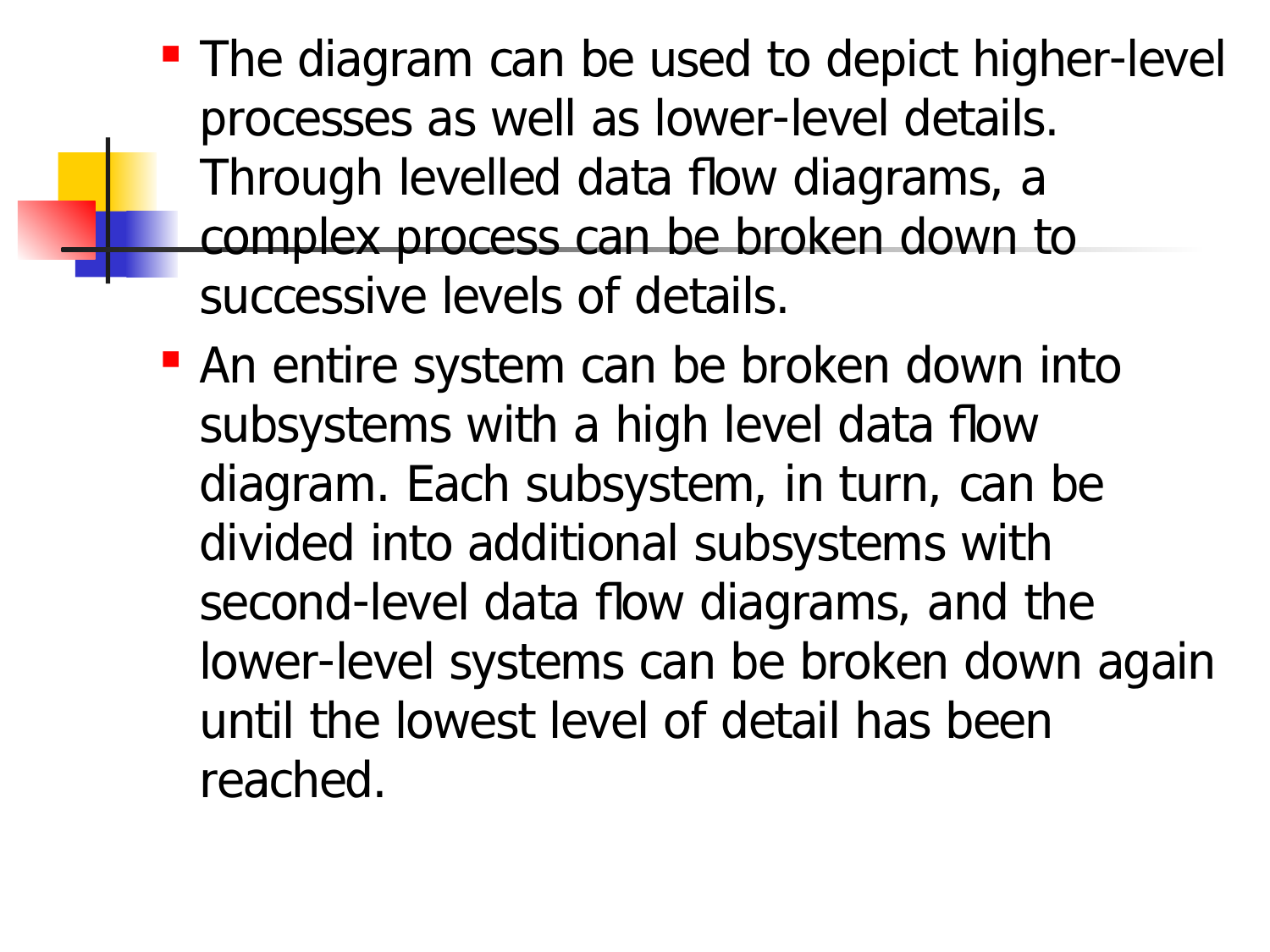

#
The diagram can be used to depict higher-level processes as well as lower-level details. Through levelled data flow diagrams, a complex process can be broken down to successive levels of details.
An entire system can be broken down into subsystems with a high level data flow diagram. Each subsystem, in turn, can be divided into additional subsystems with second-level data flow diagrams, and the lower-level systems can be broken down again until the lowest level of detail has been reached.